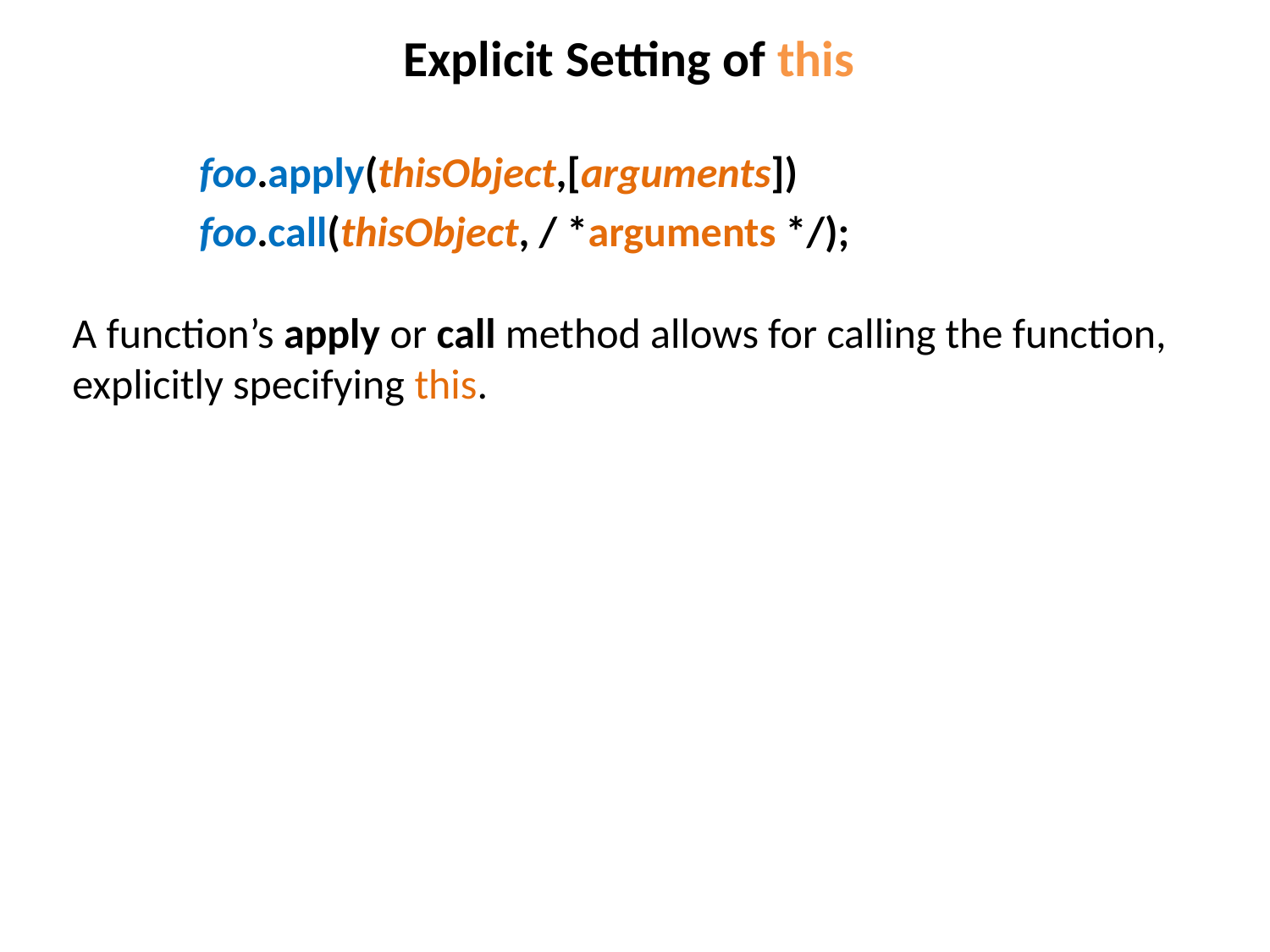

# Explicit Setting of this
foo.apply(thisObject,[arguments])
foo.call(thisObject, / *arguments */);

A function’s apply or call method allows for calling the function, explicitly specifying this.